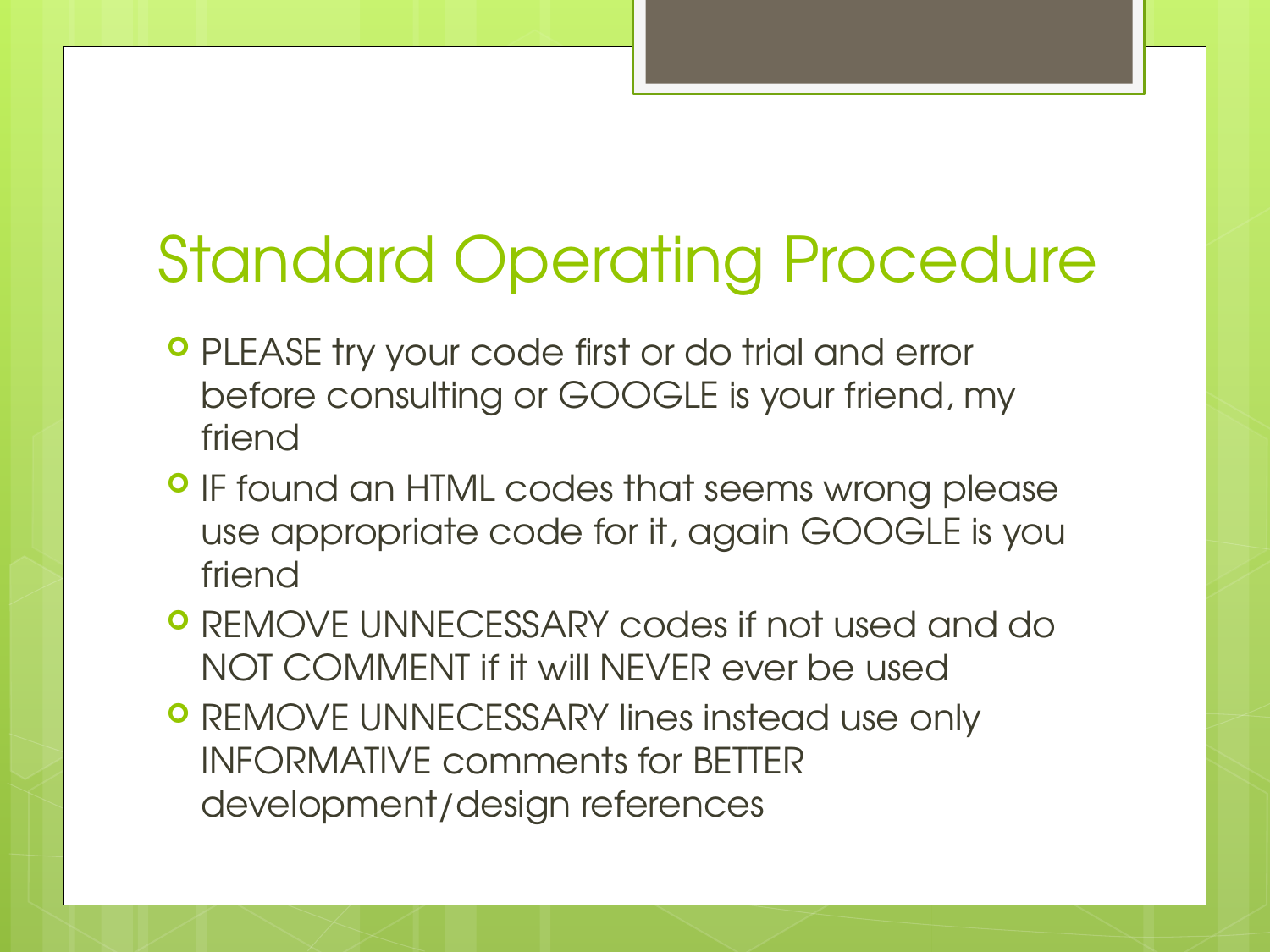

# Standard Operating Procedure
PLEASE try your code first or do trial and error before consulting or GOOGLE is your friend, my friend
IF found an HTML codes that seems wrong please use appropriate code for it, again GOOGLE is you friend
REMOVE UNNECESSARY codes if not used and do NOT COMMENT if it will NEVER ever be used
REMOVE UNNECESSARY lines instead use only INFORMATIVE comments for BETTER development/design references